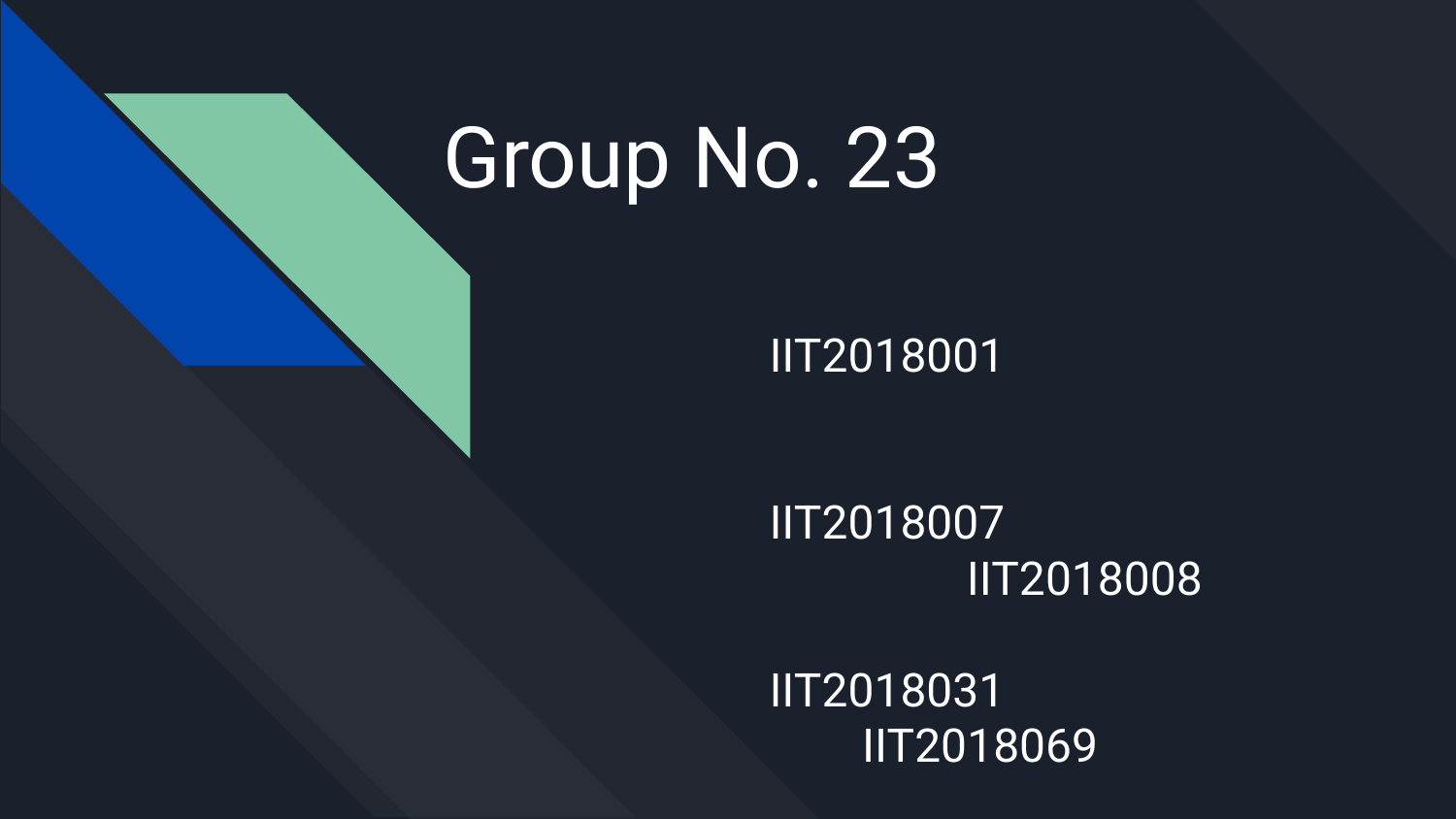

# Group No. 23

IIT2018001                                                                                               IIT2018007                                          IIT2018008                                     IIT2018031                                 IIT2018069